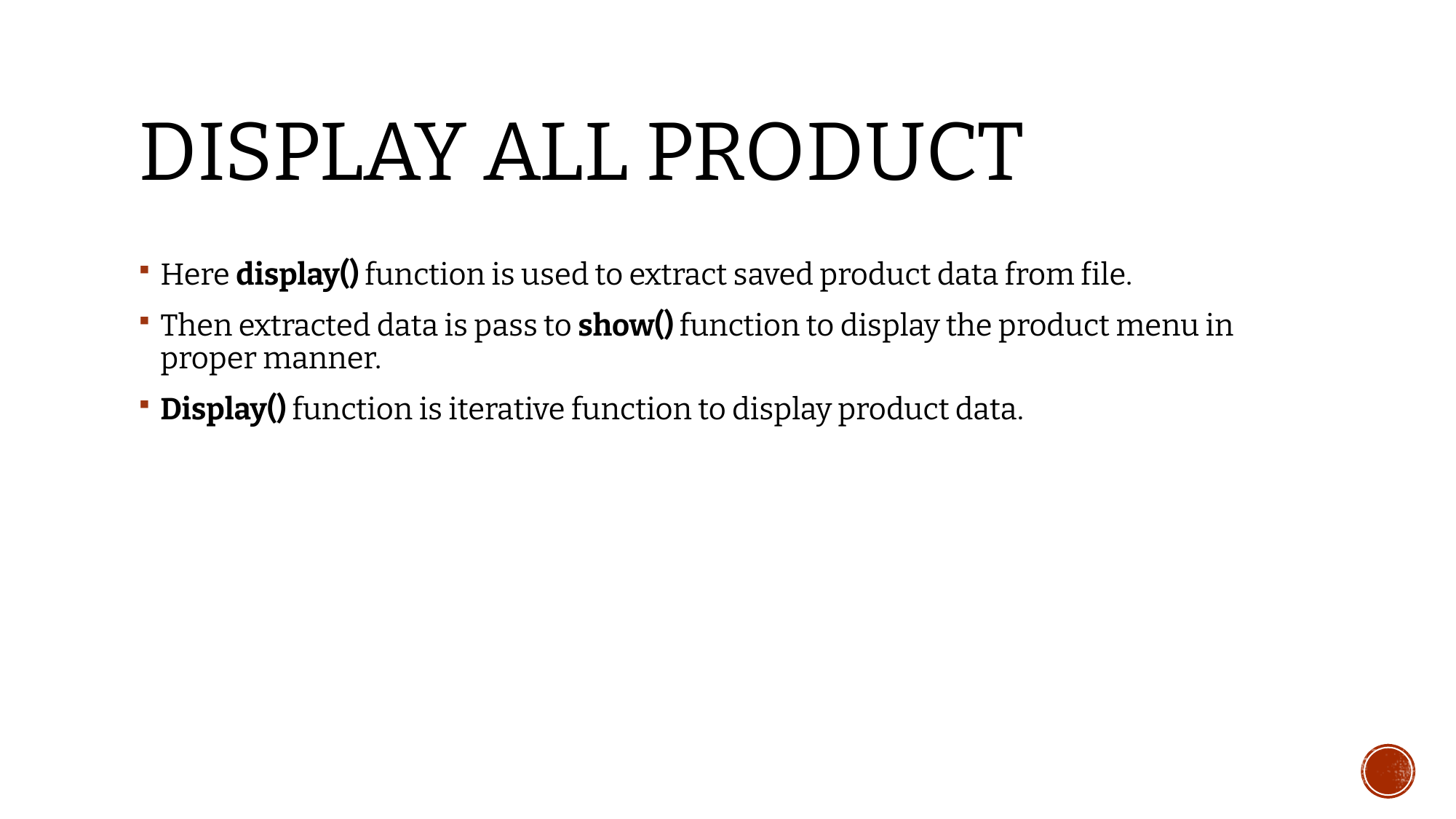

# Display all product
Here display() function is used to extract saved product data from file.
Then extracted data is pass to show() function to display the product menu in proper manner.
Display() function is iterative function to display product data.